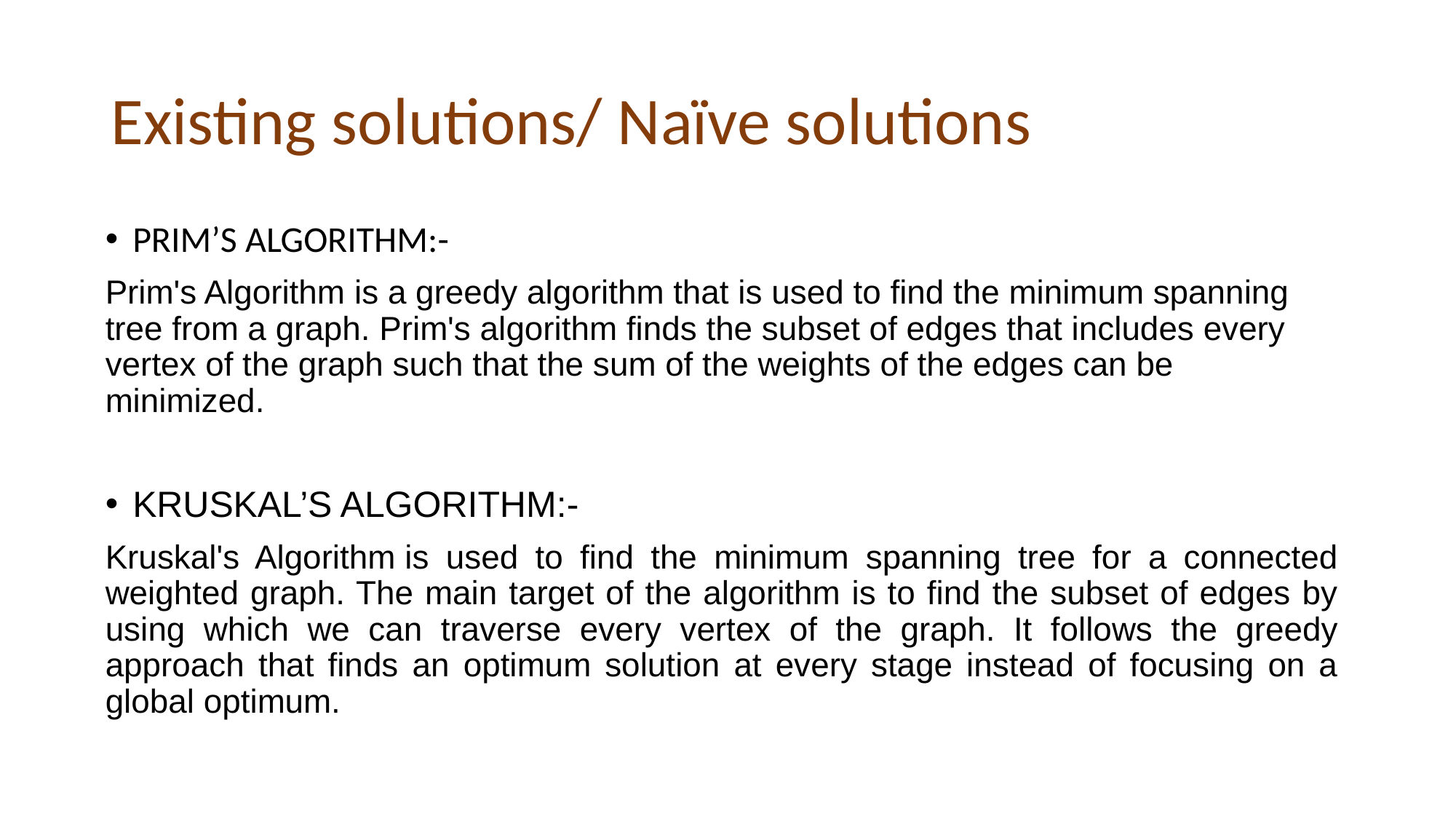

# Existing solutions/ Naïve solutions
PRIM’S ALGORITHM:-
Prim's Algorithm is a greedy algorithm that is used to find the minimum spanning tree from a graph. Prim's algorithm finds the subset of edges that includes every vertex of the graph such that the sum of the weights of the edges can be minimized.

KRUSKAL’S ALGORITHM:-
Kruskal's Algorithm is used to find the minimum spanning tree for a connected weighted graph. The main target of the algorithm is to find the subset of edges by using which we can traverse every vertex of the graph. It follows the greedy approach that finds an optimum solution at every stage instead of focusing on a global optimum.